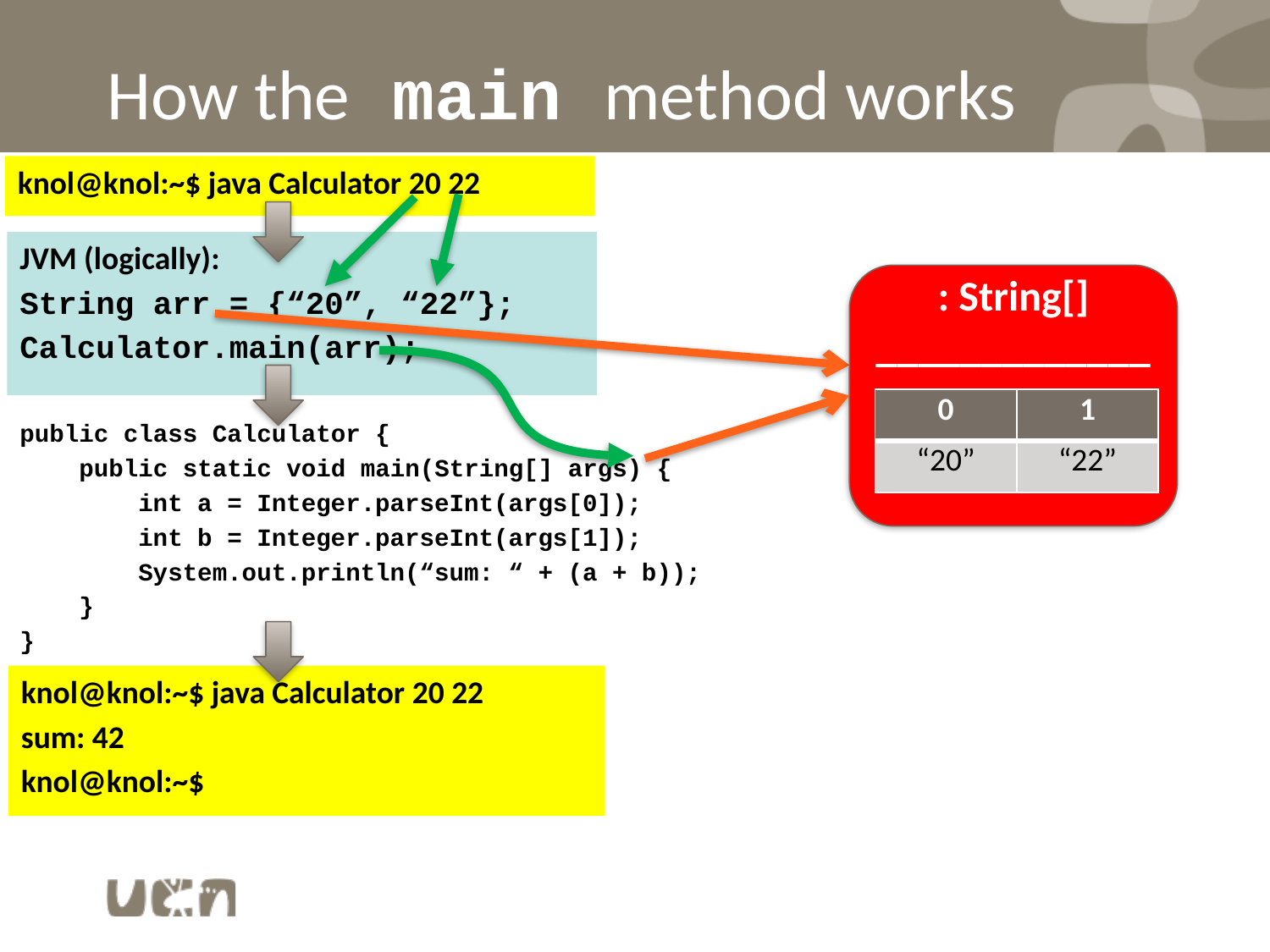

# How the main method works
knol@knol:~$ java Calculator 20 22

JVM (logically):
String arr = {“20”, “22”};
Calculator.main(arr);
: String[]
_____________

| 0 | 1 |
| --- | --- |
| “20” | “22” |
public class Calculator {
    public static void main(String[] args) {
        int a = Integer.parseInt(args[0]);
        int b = Integer.parseInt(args[1]);
        System.out.println(“sum: “ + (a + b));
    }
}

knol@knol:~$ java Calculator 20 22
sum: 42
knol@knol:~$